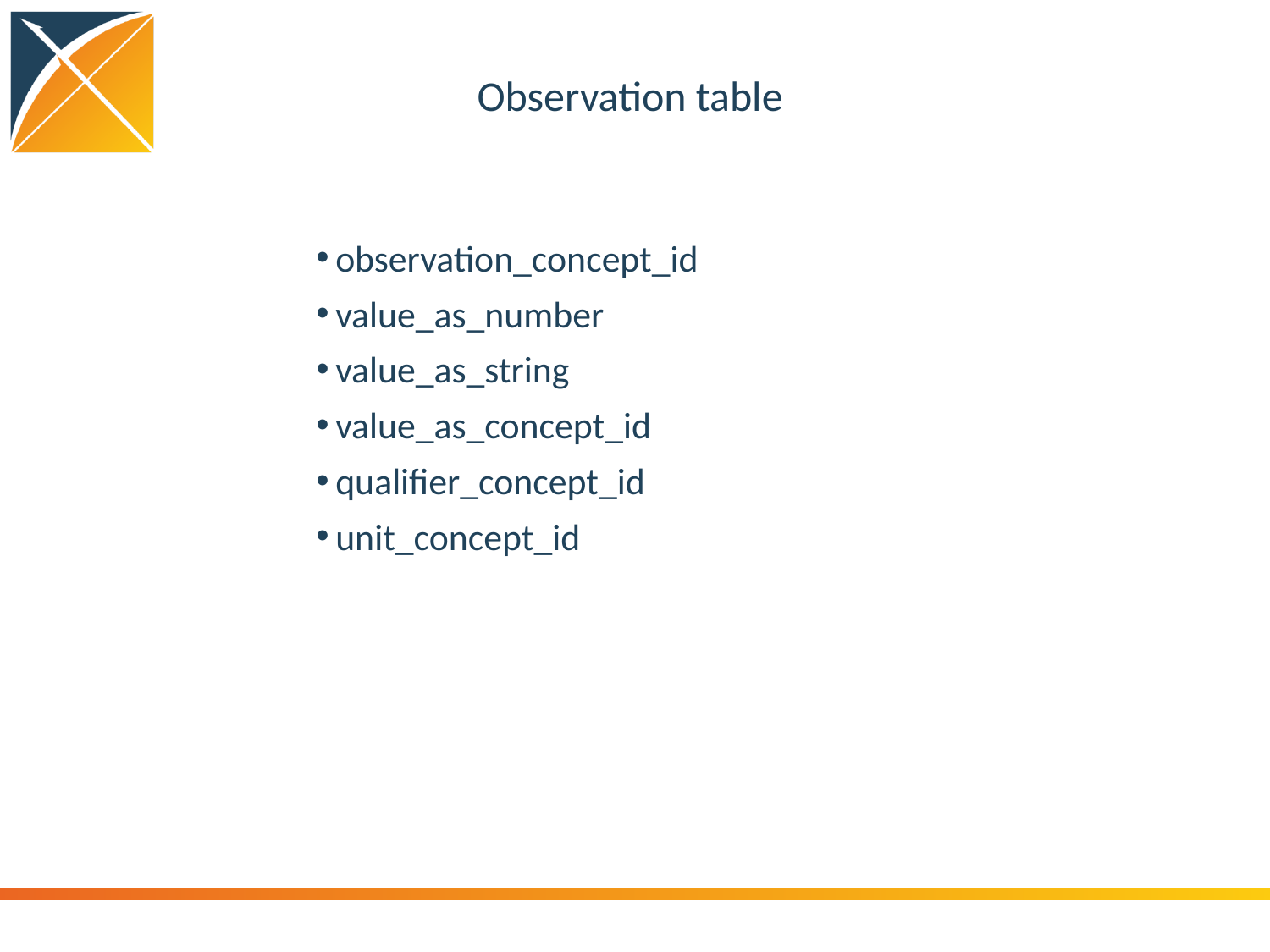

# Observation table
observation_concept_id
value_as_number
value_as_string
value_as_concept_id
qualifier_concept_id
unit_concept_id